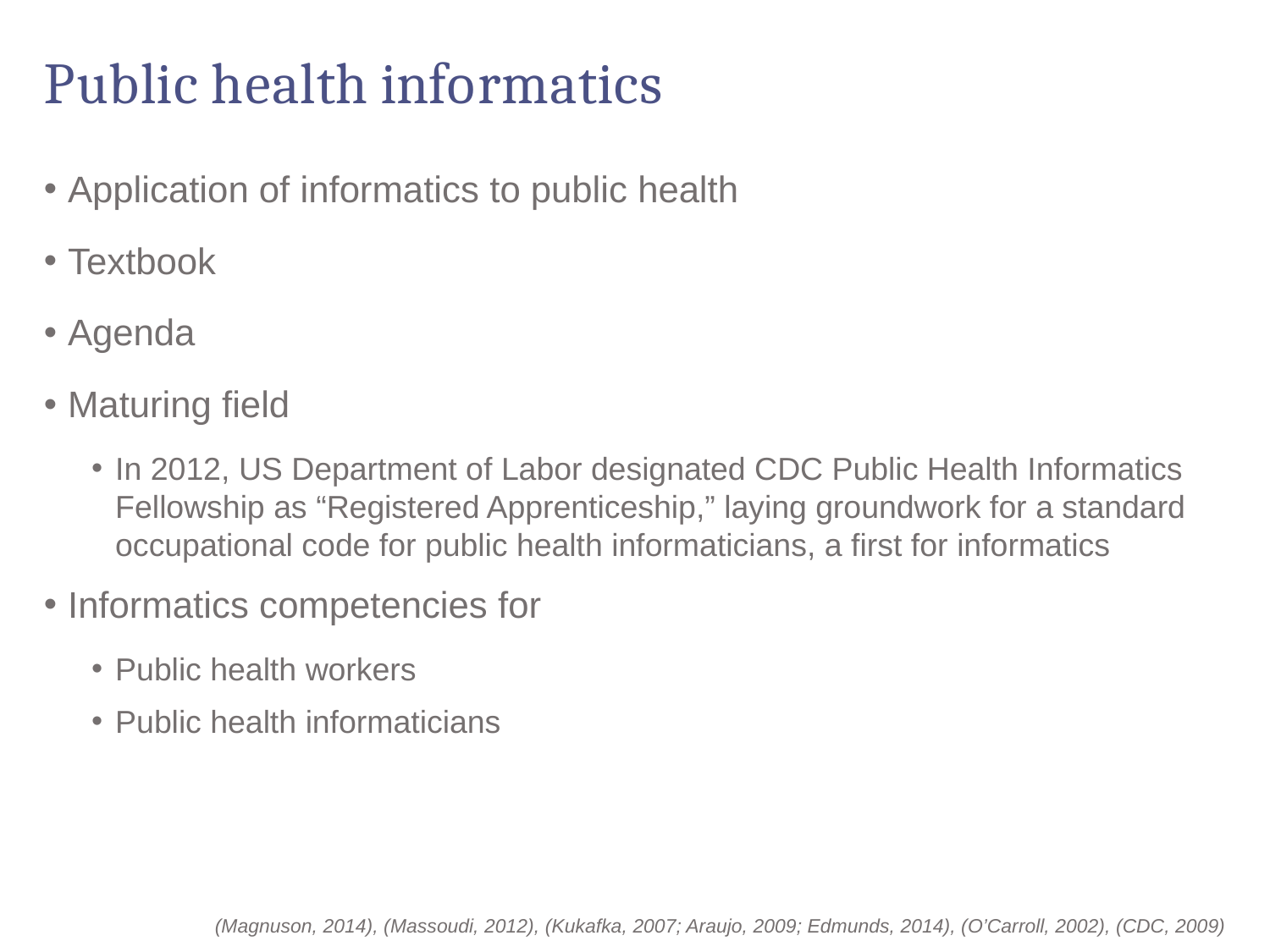

# Public health informatics
Application of informatics to public health
Textbook
Agenda
Maturing field
In 2012, US Department of Labor designated CDC Public Health Informatics Fellowship as “Registered Apprenticeship,” laying groundwork for a standard occupational code for public health informaticians, a first for informatics
Informatics competencies for
Public health workers
Public health informaticians
(Magnuson, 2014), (Massoudi, 2012), (Kukafka, 2007; Araujo, 2009; Edmunds, 2014), (O’Carroll, 2002), (CDC, 2009)